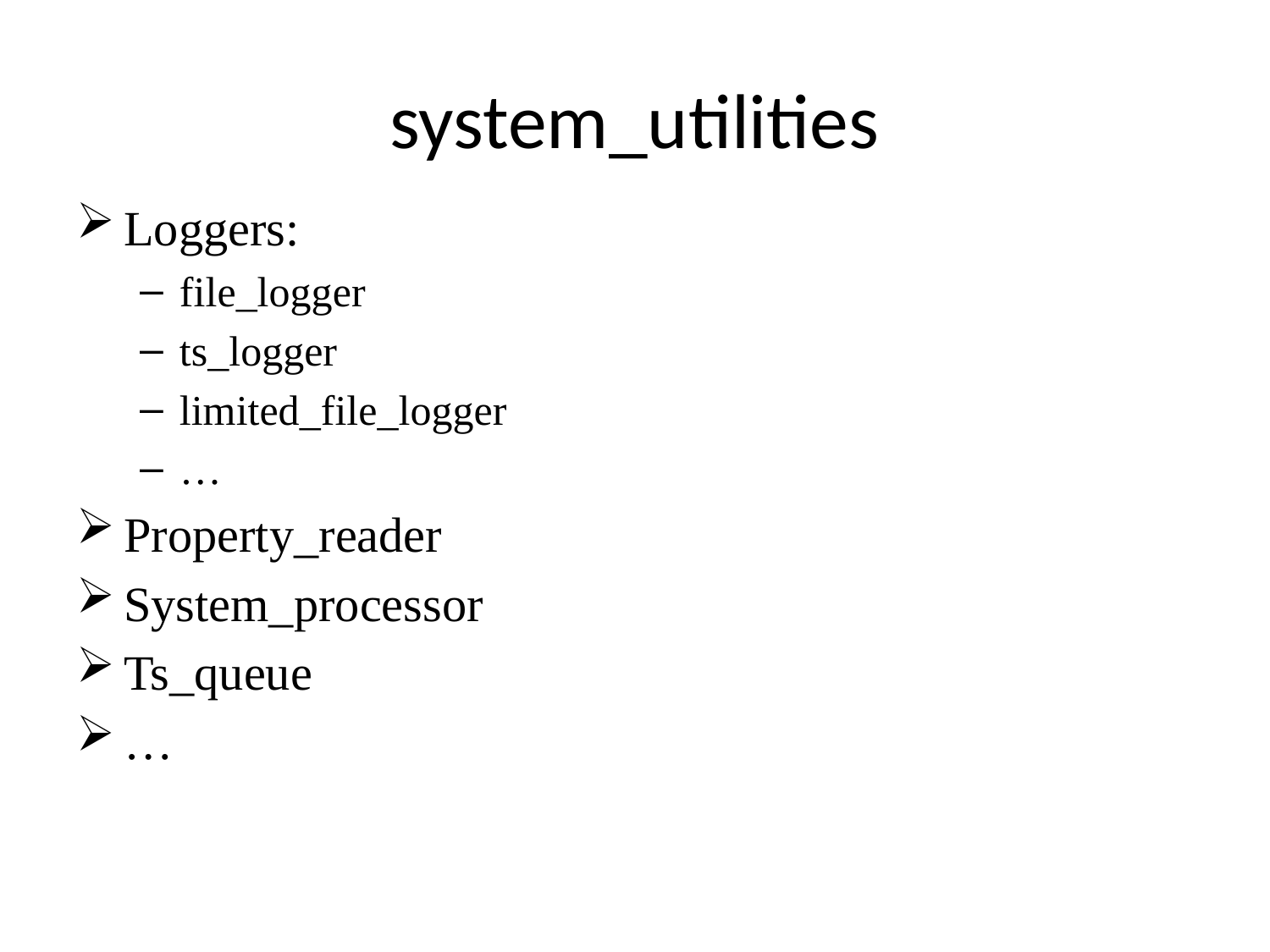

# system_utilities
Loggers:
file_logger
ts_logger
limited_file_logger
…
Property_reader
System_processor
Ts_queue
…